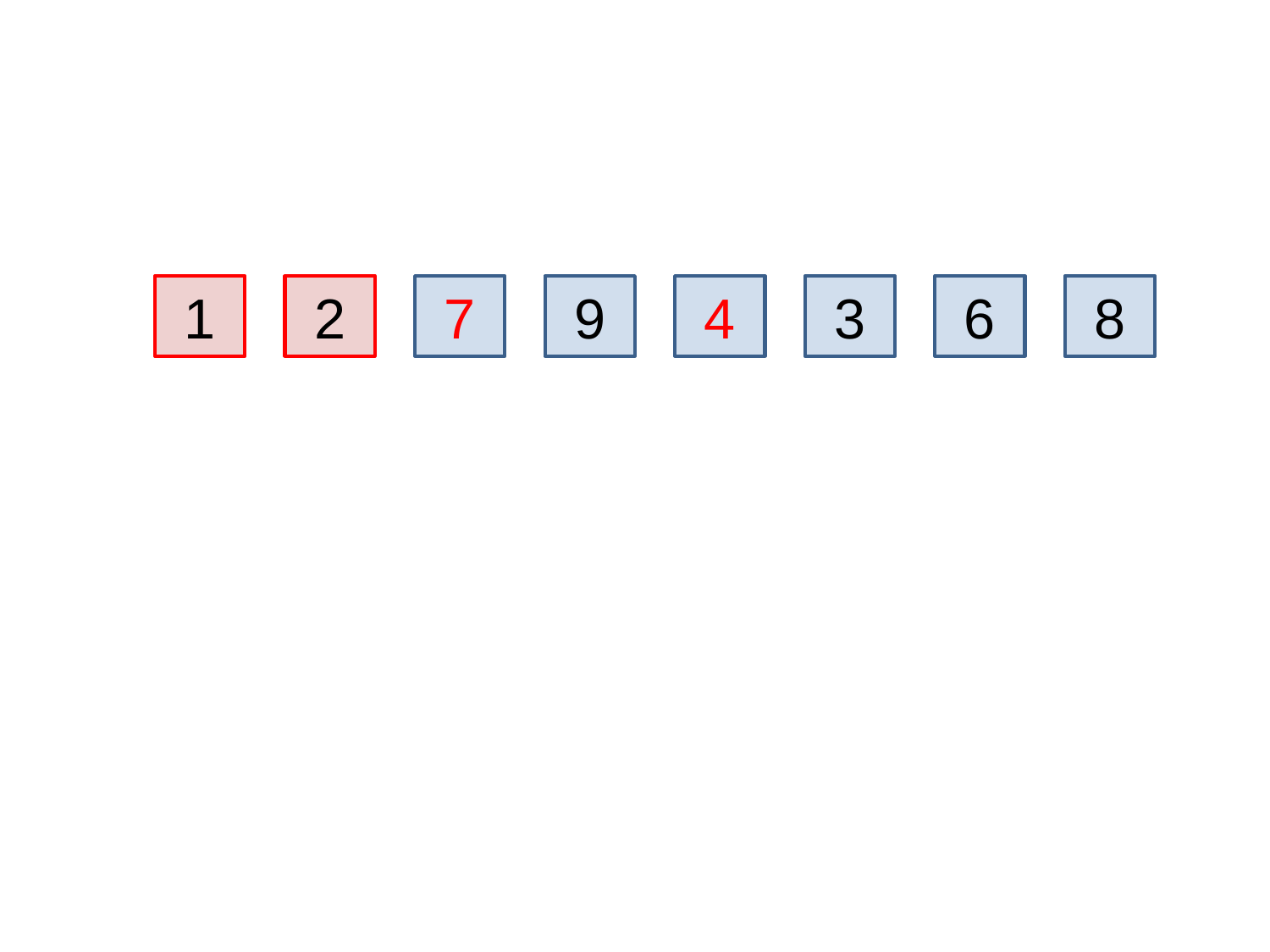

1
2
7
9
4
3
6
8